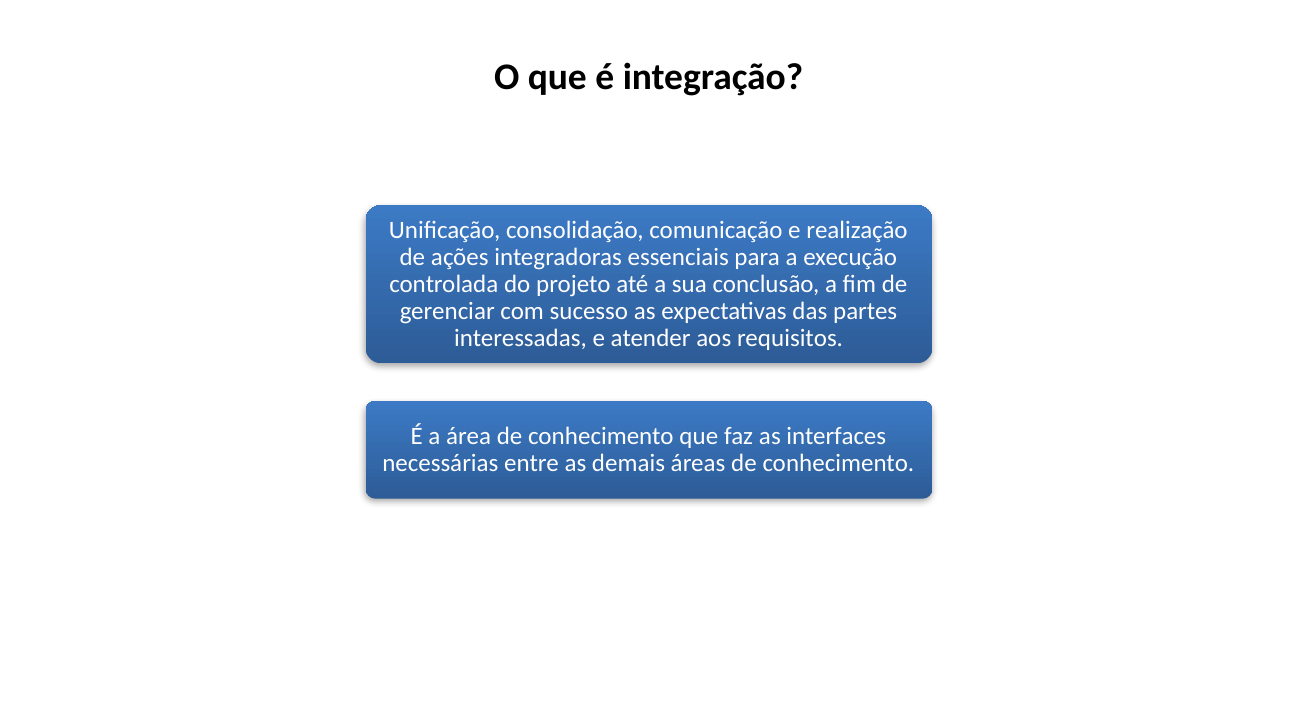

O que é integração?
Unificação, consolidação, comunicação e realização de ações integradoras essenciais para a execução controlada do projeto até a sua conclusão, a fim de gerenciar com sucesso as expectativas das partes interessadas, e atender aos requisitos.
É a área de conhecimento que faz as interfaces necessárias entre as demais áreas de conhecimento.
EXEMLO